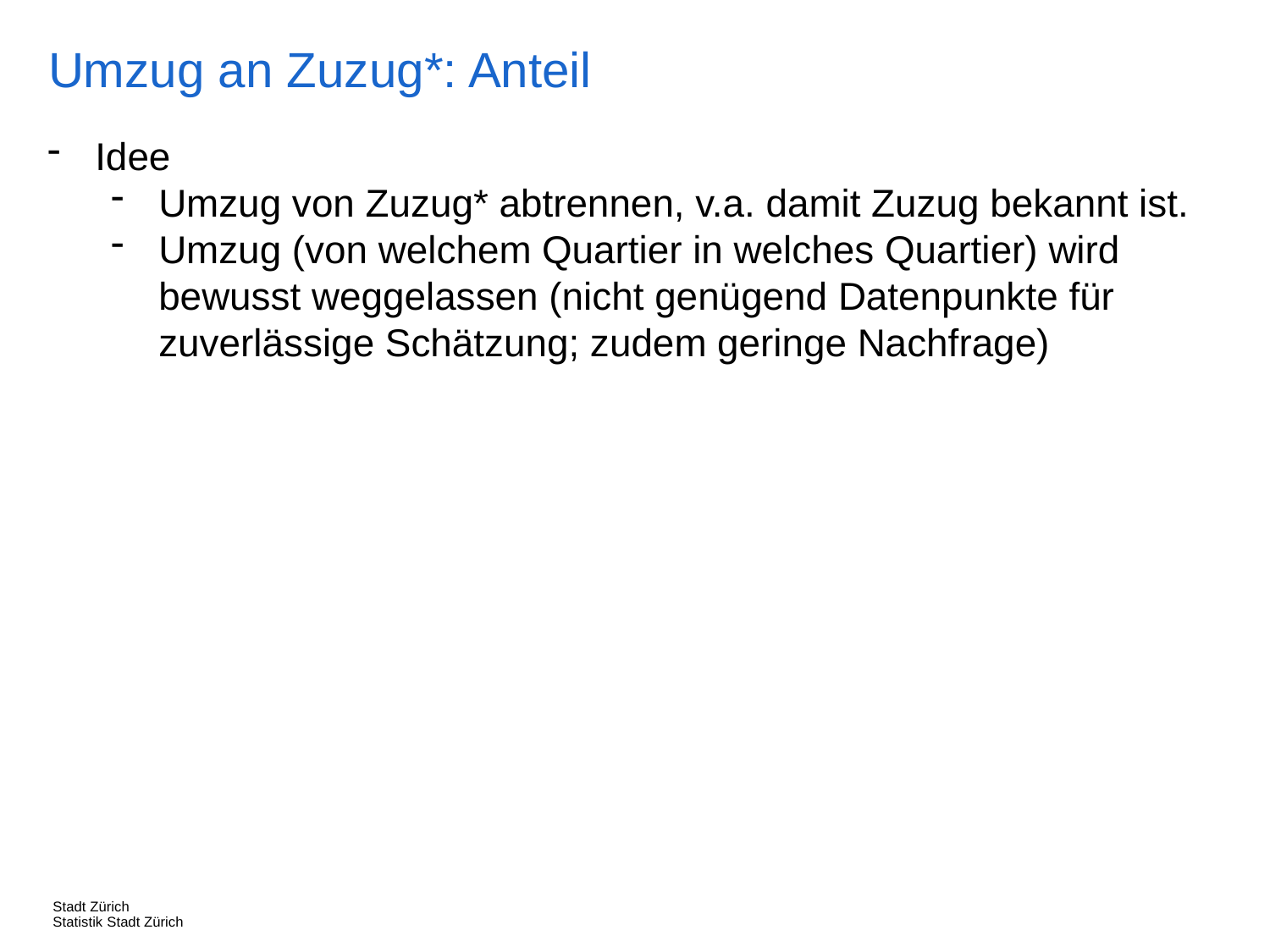

Umzug an Zuzug*: Anteil
Idee
Umzug von Zuzug* abtrennen, v.a. damit Zuzug bekannt ist.
Umzug (von welchem Quartier in welches Quartier) wird bewusst weggelassen (nicht genügend Datenpunkte für zuverlässige Schätzung; zudem geringe Nachfrage)

Stadt Zürich
Statistik Stadt Zürich